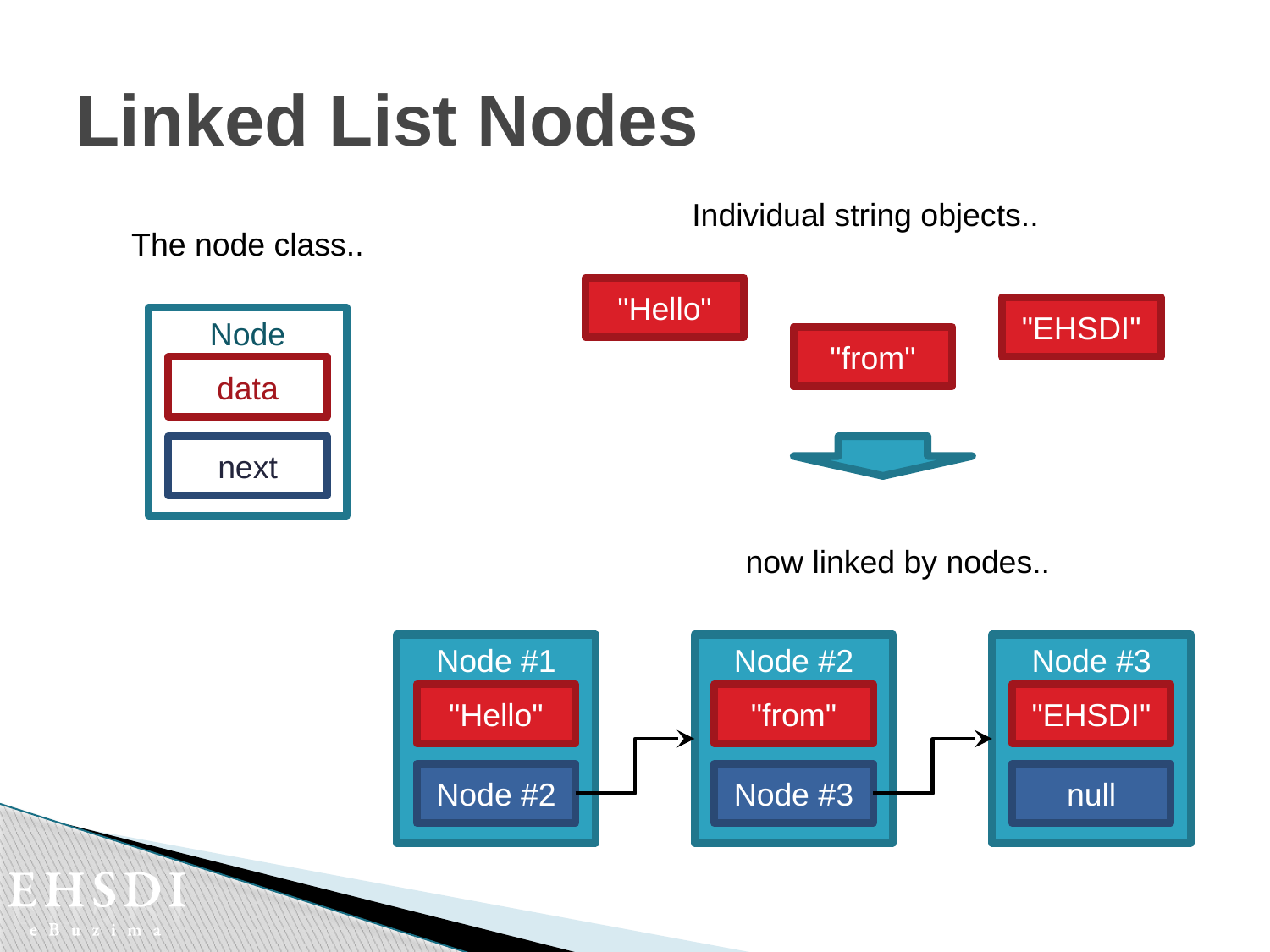

# Linked List Nodes
Individual string objects..
The node class..
"Hello"
"EHSDI"
Node
"from"
data
next

now linked by nodes..
Node #1
Node #2
Node #3
"Hello"
"from"
"EHSDI"
Node #2
Node #3
null